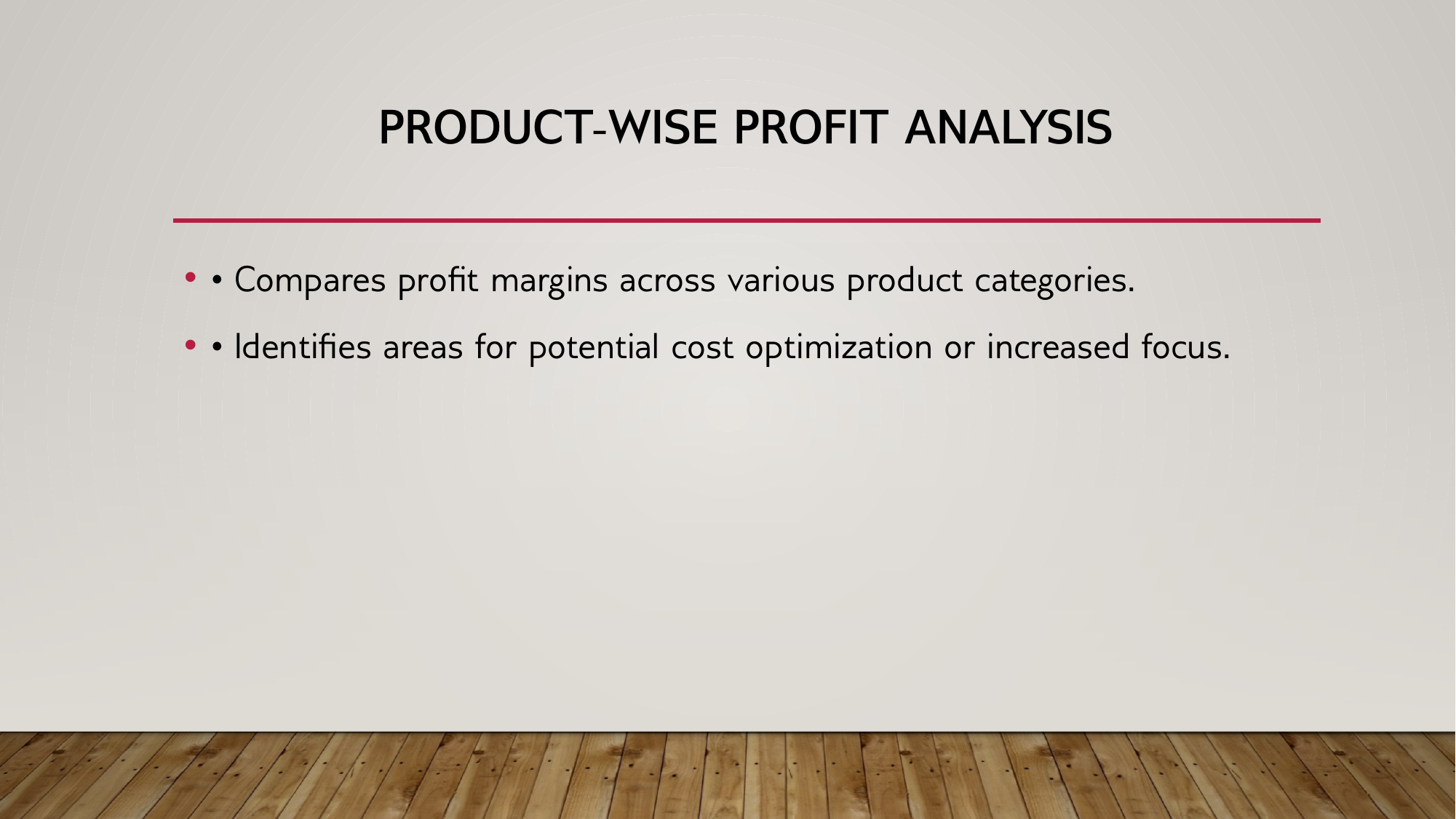

# Product-Wise Profit Analysis
• Compares profit margins across various product categories.
• Identifies areas for potential cost optimization or increased focus.